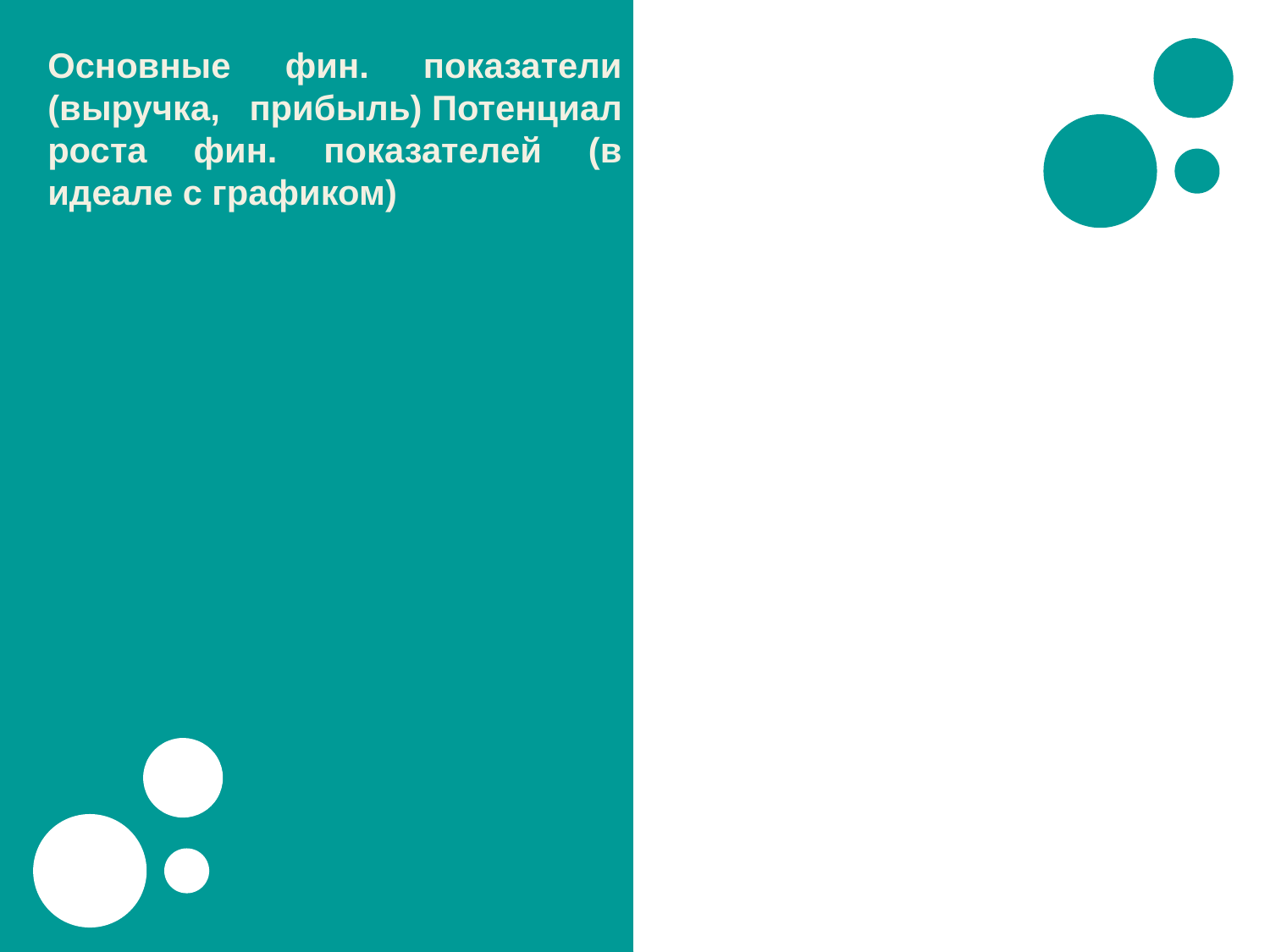

Основные фин. показатели (выручка, прибыль) Потенциал роста фин. показателей (в идеале с графиком)